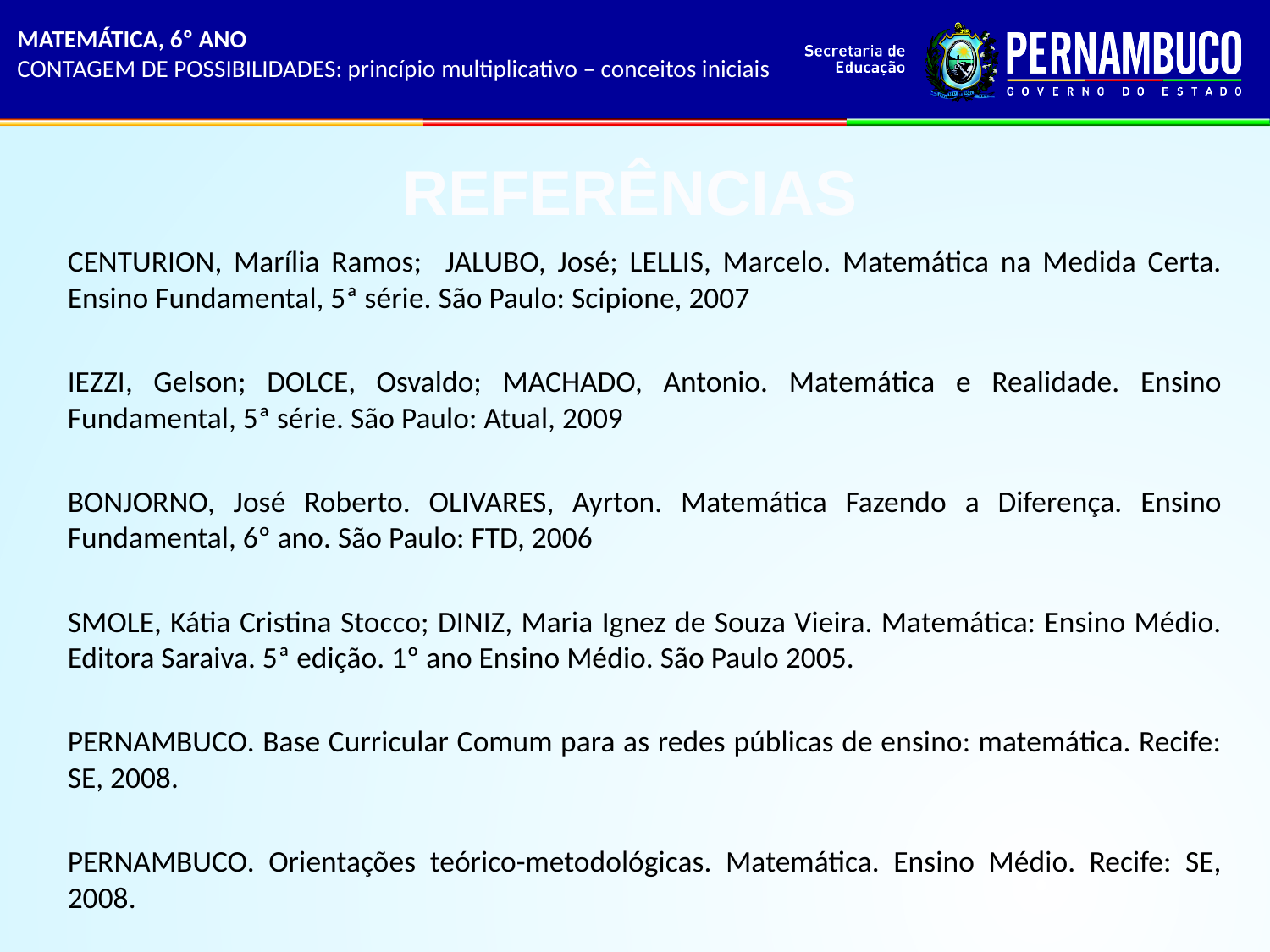

MATEMÁTICA, 6º ANO
CONTAGEM DE POSSIBILIDADES: princípio multiplicativo – conceitos iniciais
REFERÊNCIAS
CENTURION, Marília Ramos;  JALUBO, José; LELLIS, Marcelo. Matemática na Medida Certa. Ensino Fundamental, 5ª série. São Paulo: Scipione, 2007

IEZZI, Gelson; DOLCE, Osvaldo; MACHADO, Antonio. Matemática e Realidade. Ensino Fundamental, 5ª série. São Paulo: Atual, 2009

BONJORNO, José Roberto. OLIVARES, Ayrton. Matemática Fazendo a Diferença. Ensino Fundamental, 6º ano. São Paulo: FTD, 2006

SMOLE, Kátia Cristina Stocco; DINIZ, Maria Ignez de Souza Vieira. Matemática: Ensino Médio. Editora Saraiva. 5ª edição. 1º ano Ensino Médio. São Paulo 2005.

PERNAMBUCO. Base Curricular Comum para as redes públicas de ensino: matemática. Recife: SE, 2008.

PERNAMBUCO. Orientações teórico-metodológicas. Matemática. Ensino Médio. Recife: SE, 2008.